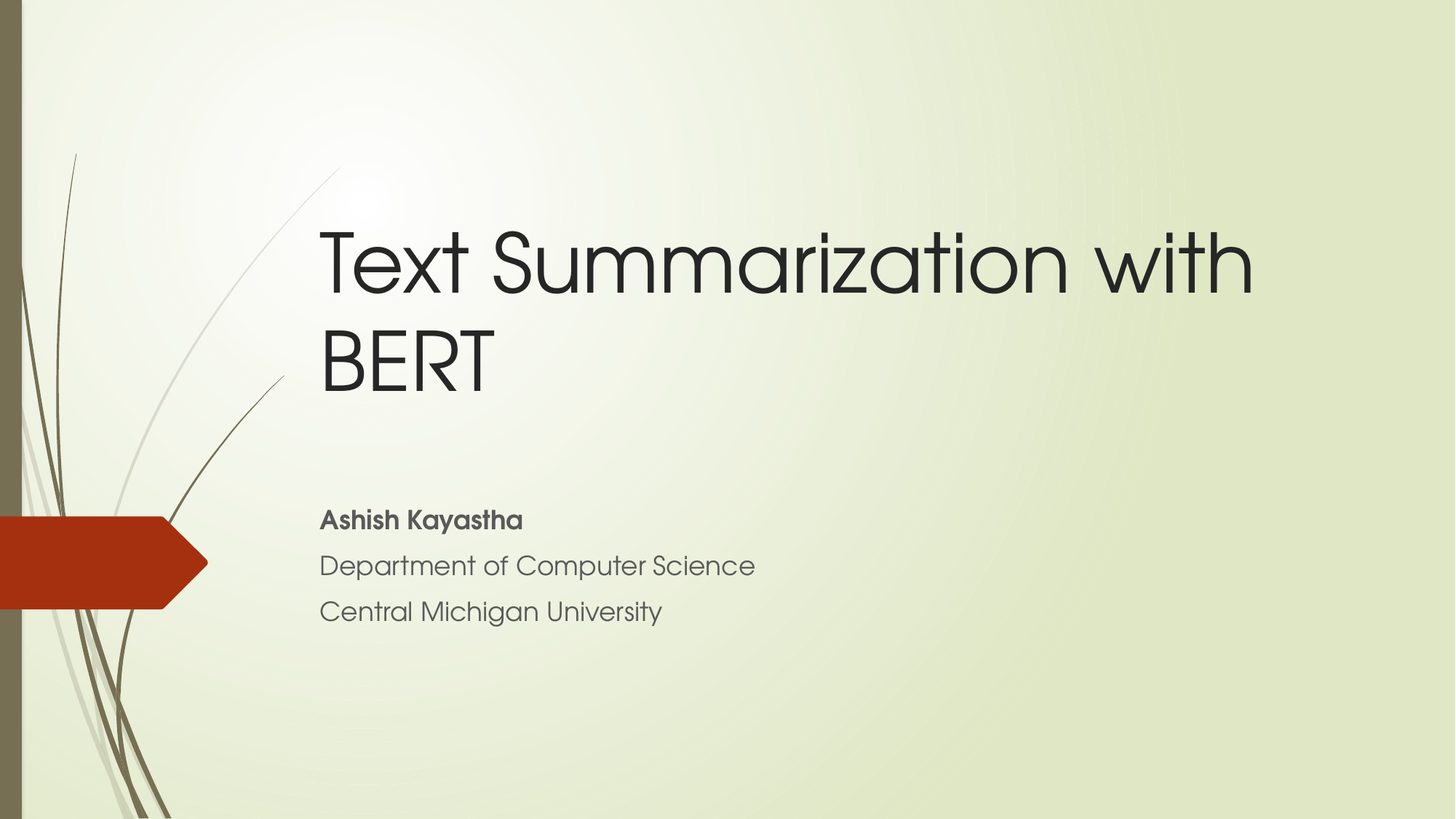

# Text Summarization with BERT
Ashish Kayastha
Department of Computer Science
Central Michigan University